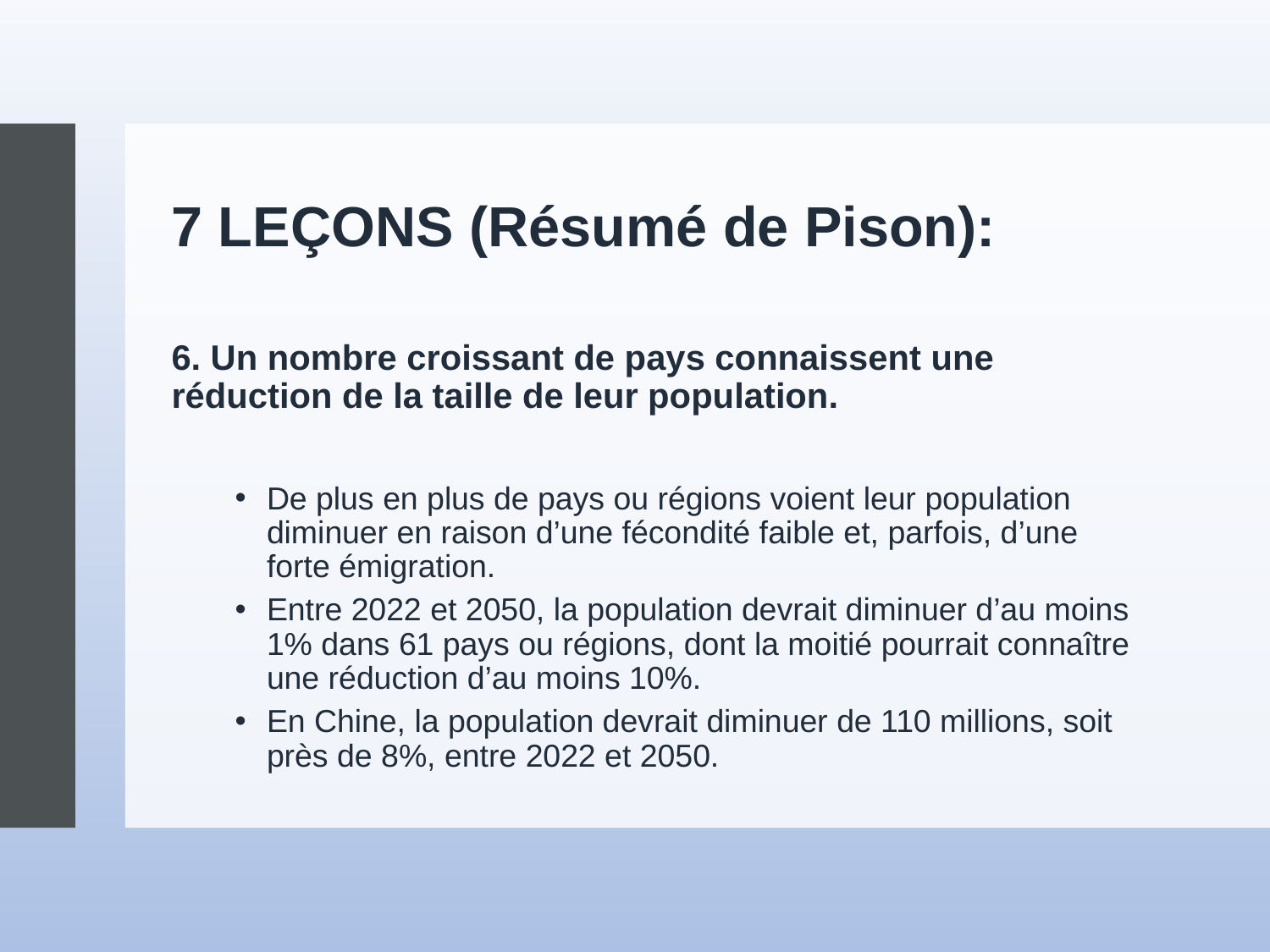

7 LEÇONS (Résumé de Pison):
6. Un nombre croissant de pays connaissent une réduction de la taille de leur population.

De plus en plus de pays ou régions voient leur population diminuer en raison d’une fécondité faible et, parfois, d’une forte émigration.
Entre 2022 et 2050, la population devrait diminuer d’au moins 1% dans 61 pays ou régions, dont la moitié pourrait connaître une réduction d’au moins 10%.
En Chine, la population devrait diminuer de 110 millions, soit près de 8%, entre 2022 et 2050.